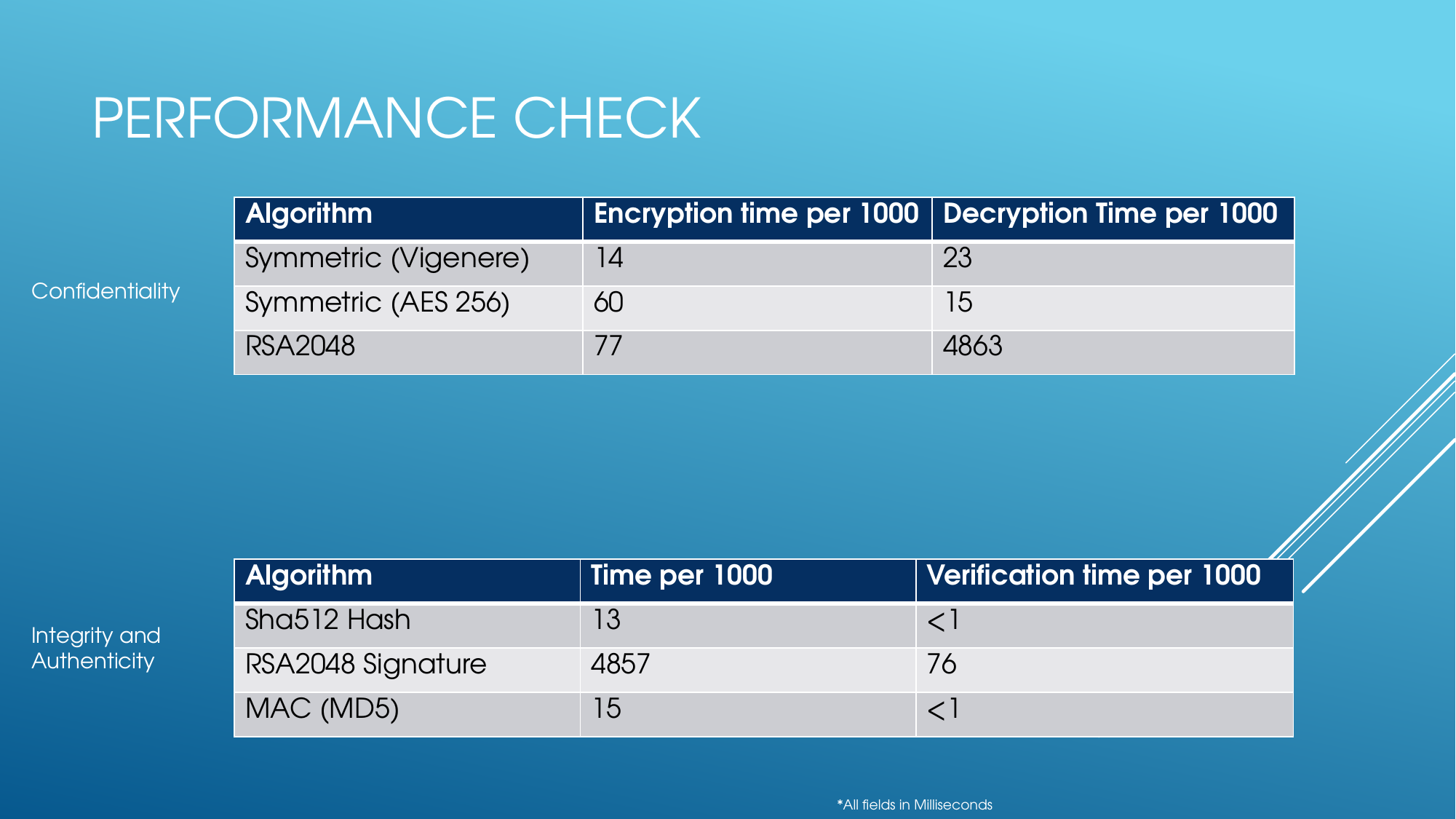

# Performance Check
| Algorithm | Encryption time per 1000 | Decryption Time per 1000 |
| --- | --- | --- |
| Symmetric (Vigenere) | 14 | 23 |
| Symmetric (AES 256) | 60 | 15 |
| RSA2048 | 77 | 4863 |
Confidentiality
| Algorithm | Time per 1000 | Verification time per 1000 |
| --- | --- | --- |
| Sha512 Hash | 13 | <1 |
| RSA2048 Signature | 4857 | 76 |
| MAC (MD5) | 15 | <1 |
Integrity and
Authenticity
*All fields in Milliseconds